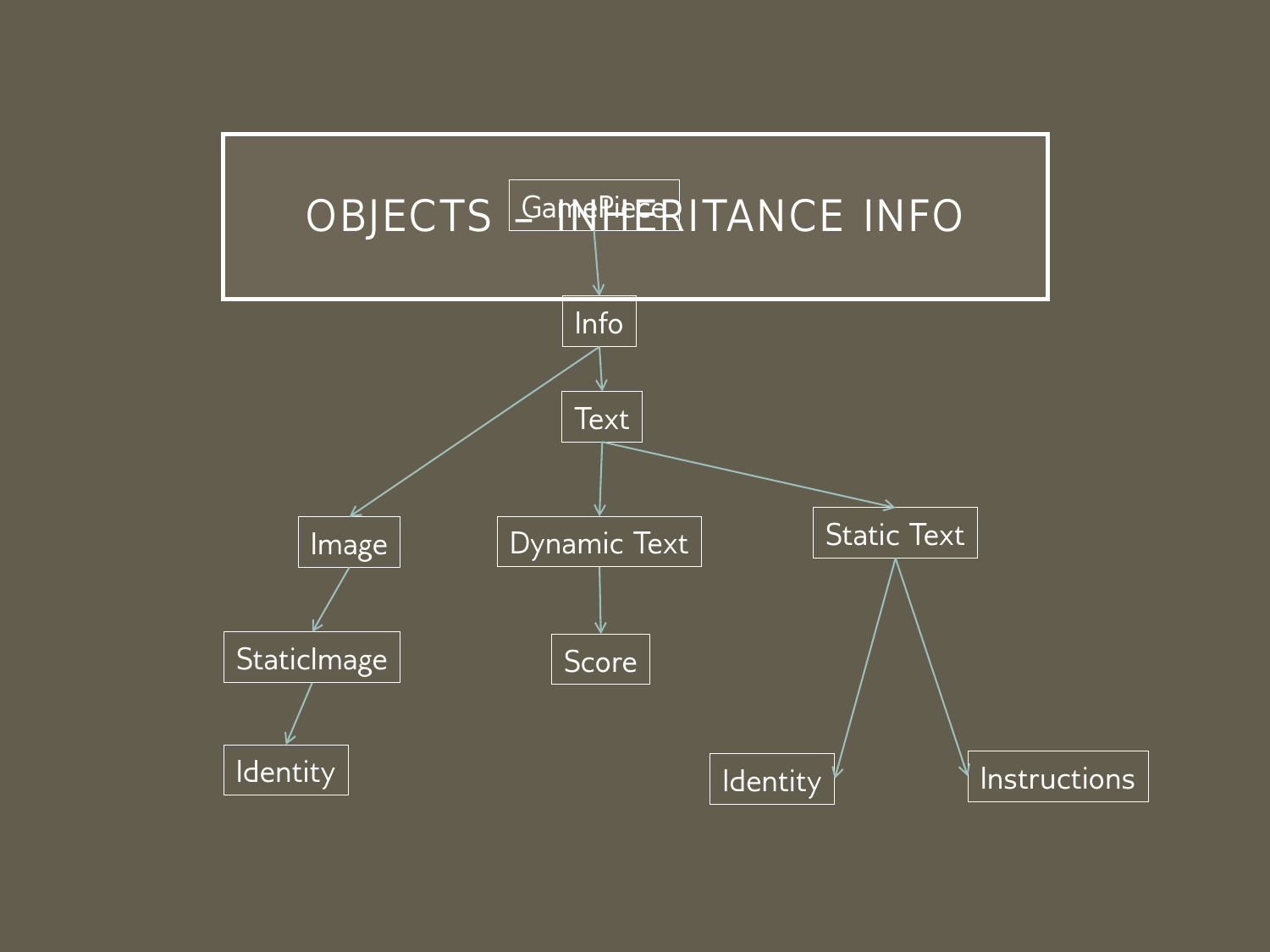

# Objects – Inheritance Info
GamePiece
Info
Text
Static Text
Dynamic Text
Image
StaticImage
Score
Identity
Instructions
Identity